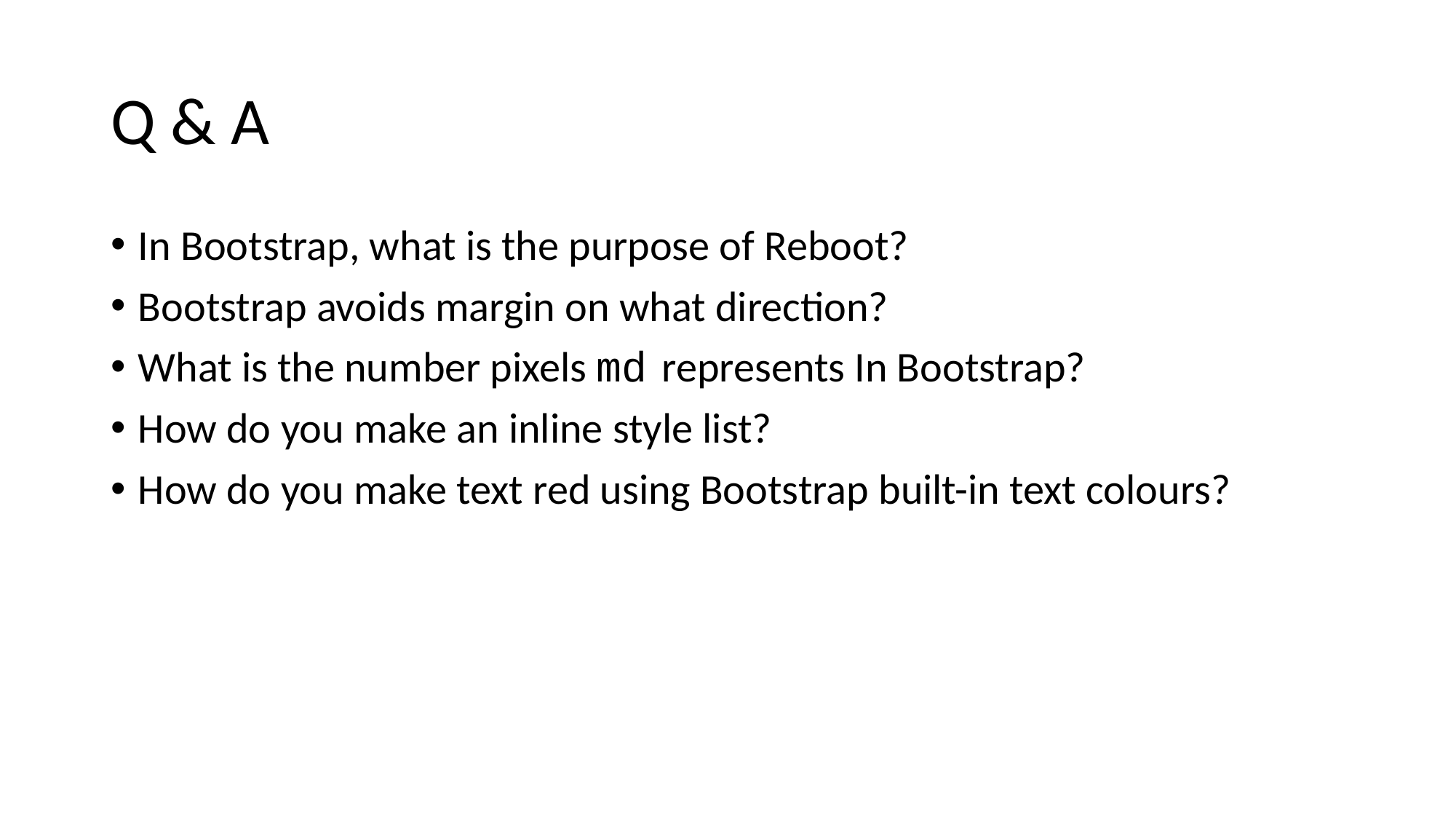

# Q & A
In Bootstrap, what is the purpose of Reboot?
Bootstrap avoids margin on what direction?
What is the number pixels md represents In Bootstrap?
How do you make an inline style list?
How do you make text red using Bootstrap built-in text colours?